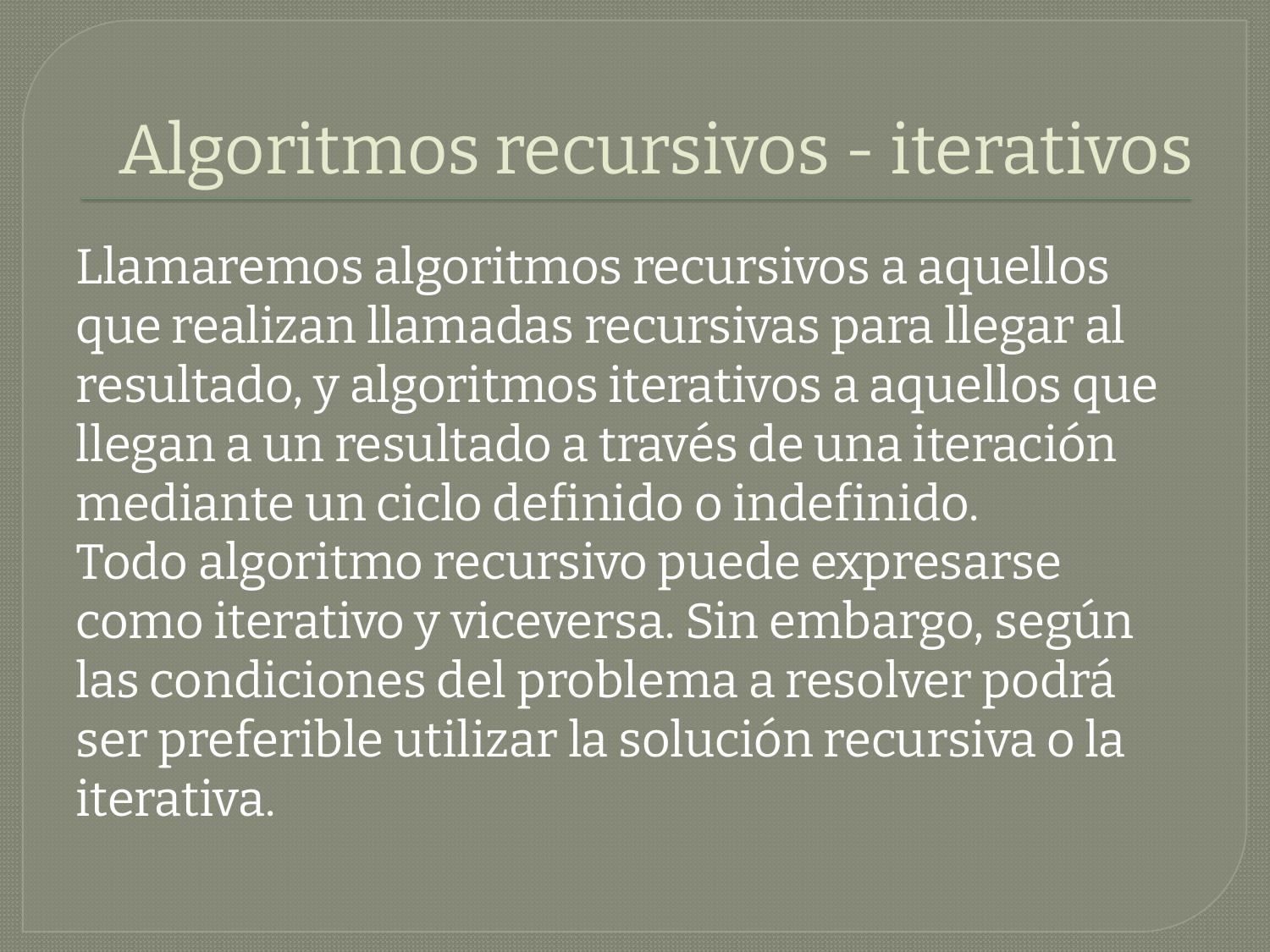

# Algoritmos recursivos - iterativos
Llamaremos algoritmos recursivos a aquellos que realizan llamadas recursivas para llegar al resultado, y algoritmos iterativos a aquellos que llegan a un resultado a través de una iteración mediante un ciclo definido o indefinido.
Todo algoritmo recursivo puede expresarse como iterativo y viceversa. Sin embargo, según las condiciones del problema a resolver podrá ser preferible utilizar la solución recursiva o la iterativa.